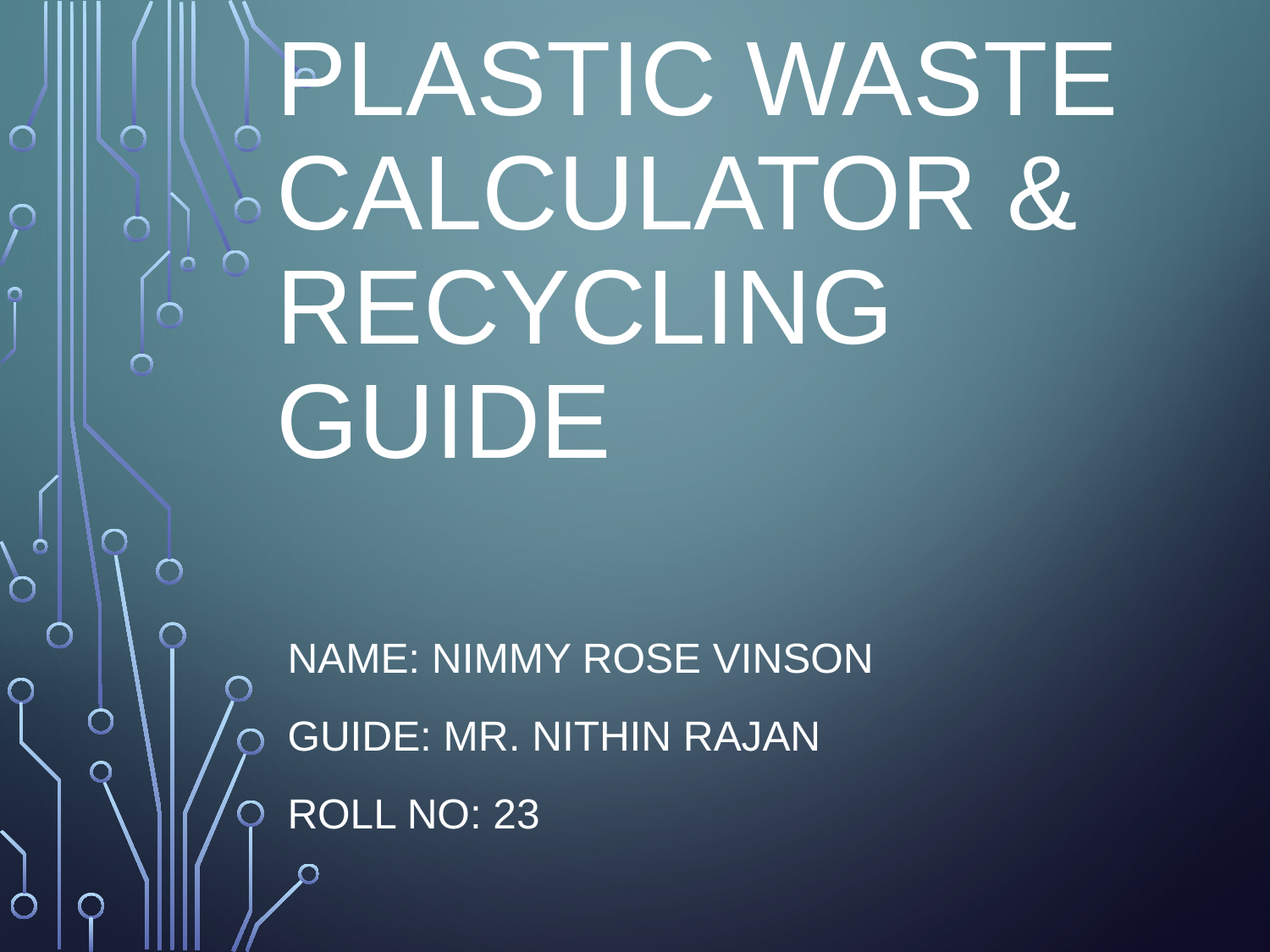

# Plastic Waste Calculator & Recycling Guide
Name: Nimmy Rose Vinson
Guide: Mr. Nithin Rajan
Roll No: 23